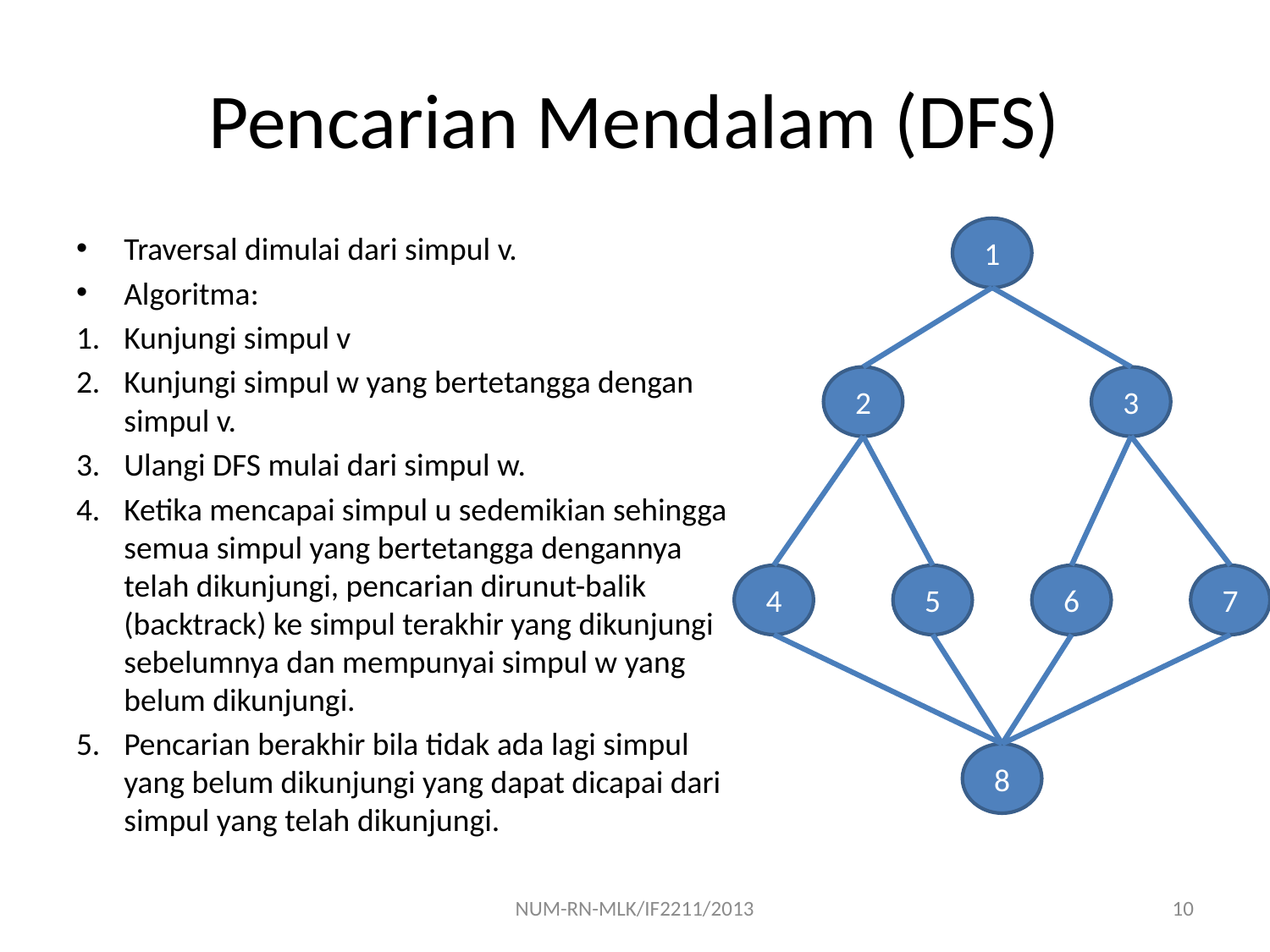

# Pencarian Mendalam (DFS)
1
Traversal dimulai dari simpul v.
Algoritma:
Kunjungi simpul v
Kunjungi simpul w yang bertetangga dengan  simpul v.
Ulangi DFS mulai dari simpul w.
Ketika mencapai simpul u sedemikian sehingga semua simpul yang bertetangga dengannya telah dikunjungi, pencarian dirunut-balik (backtrack) ke simpul terakhir yang dikunjungi sebelumnya dan mempunyai simpul w yang belum dikunjungi.
Pencarian berakhir bila tidak ada lagi simpul yang belum dikunjungi yang dapat dicapai dari simpul yang telah dikunjungi.

2
3
4
5
6
7
8
NUM-RN-MLK/IF2211/2013
10